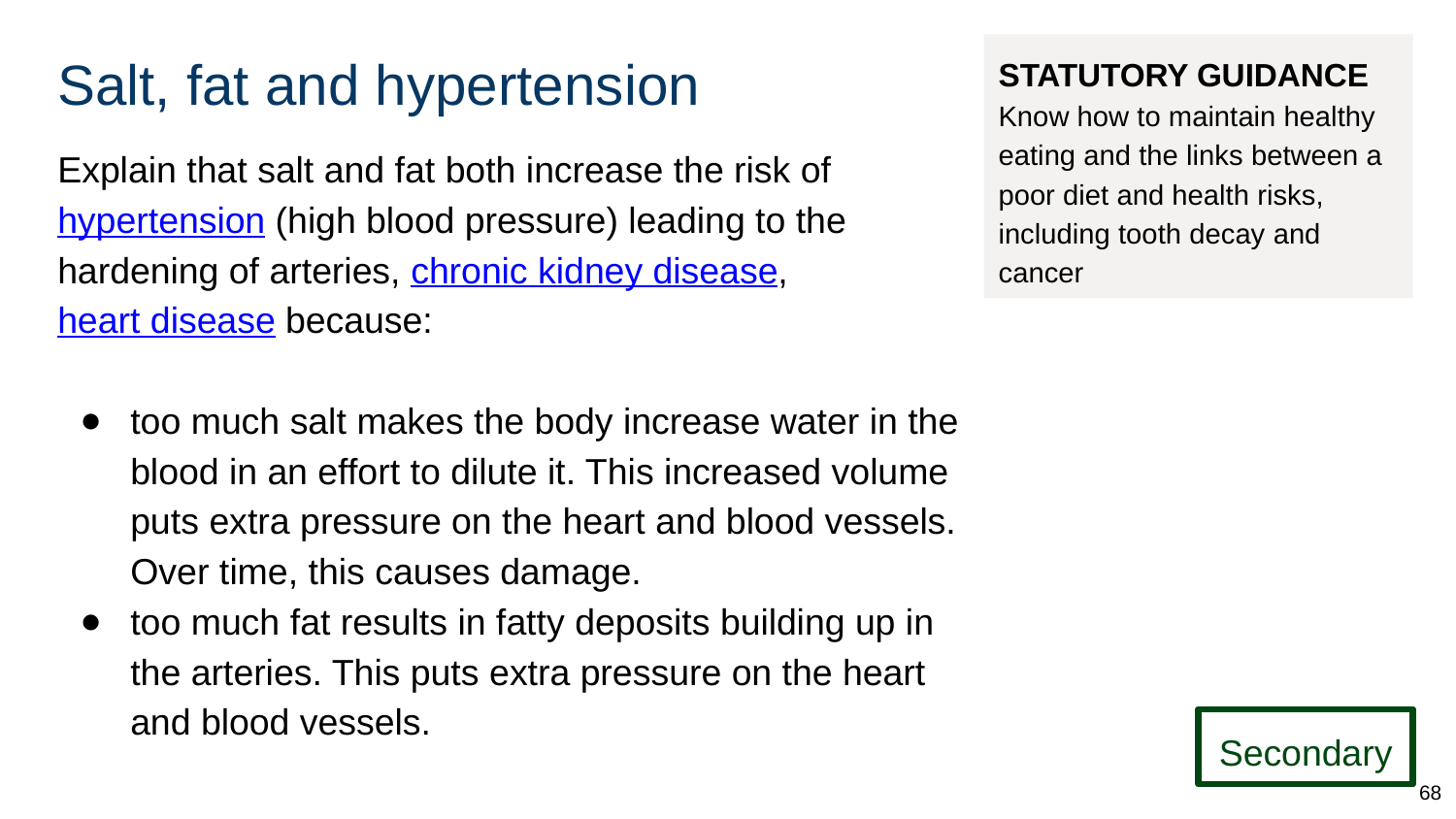

# Salt, fat and hypertension

STATUTORY GUIDANCE
Know how to maintain healthy eating and the links between a poor diet and health risks, including tooth decay and cancer

Explain that salt and fat both increase the risk of hypertension (high blood pressure) leading to the hardening of arteries, chronic kidney disease, heart disease because:

too much salt makes the body increase water in the blood in an effort to dilute it. This increased volume puts extra pressure on the heart and blood vessels. Over time, this causes damage.
too much fat results in fatty deposits building up in the arteries. This puts extra pressure on the heart and blood vessels.

Secondary
68